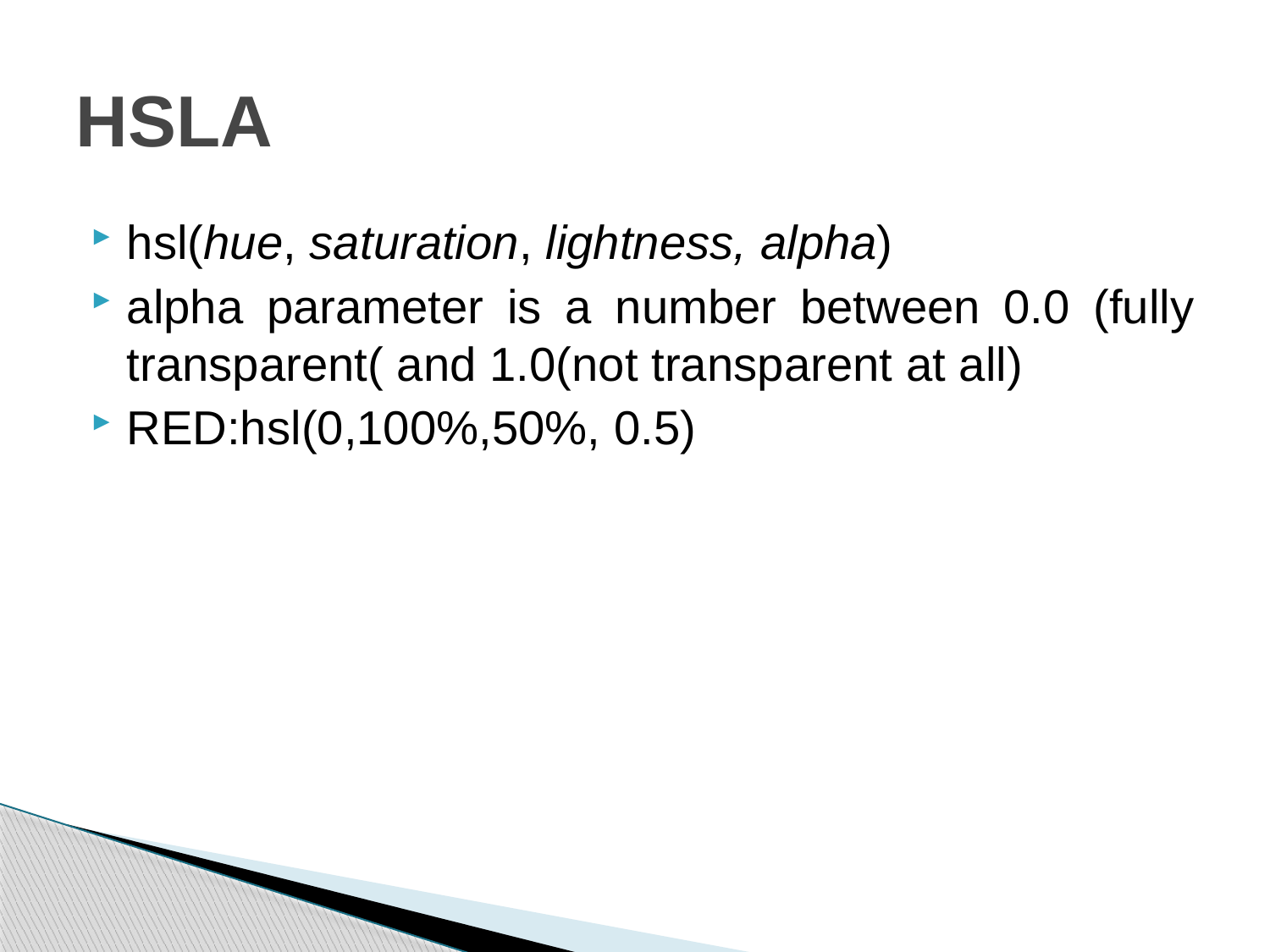

# HSLA
hsl(hue, saturation, lightness, alpha)
alpha parameter is a number between 0.0 (fully transparent( and 1.0(not transparent at all)
RED:hsl(0,100%,50%, 0.5)